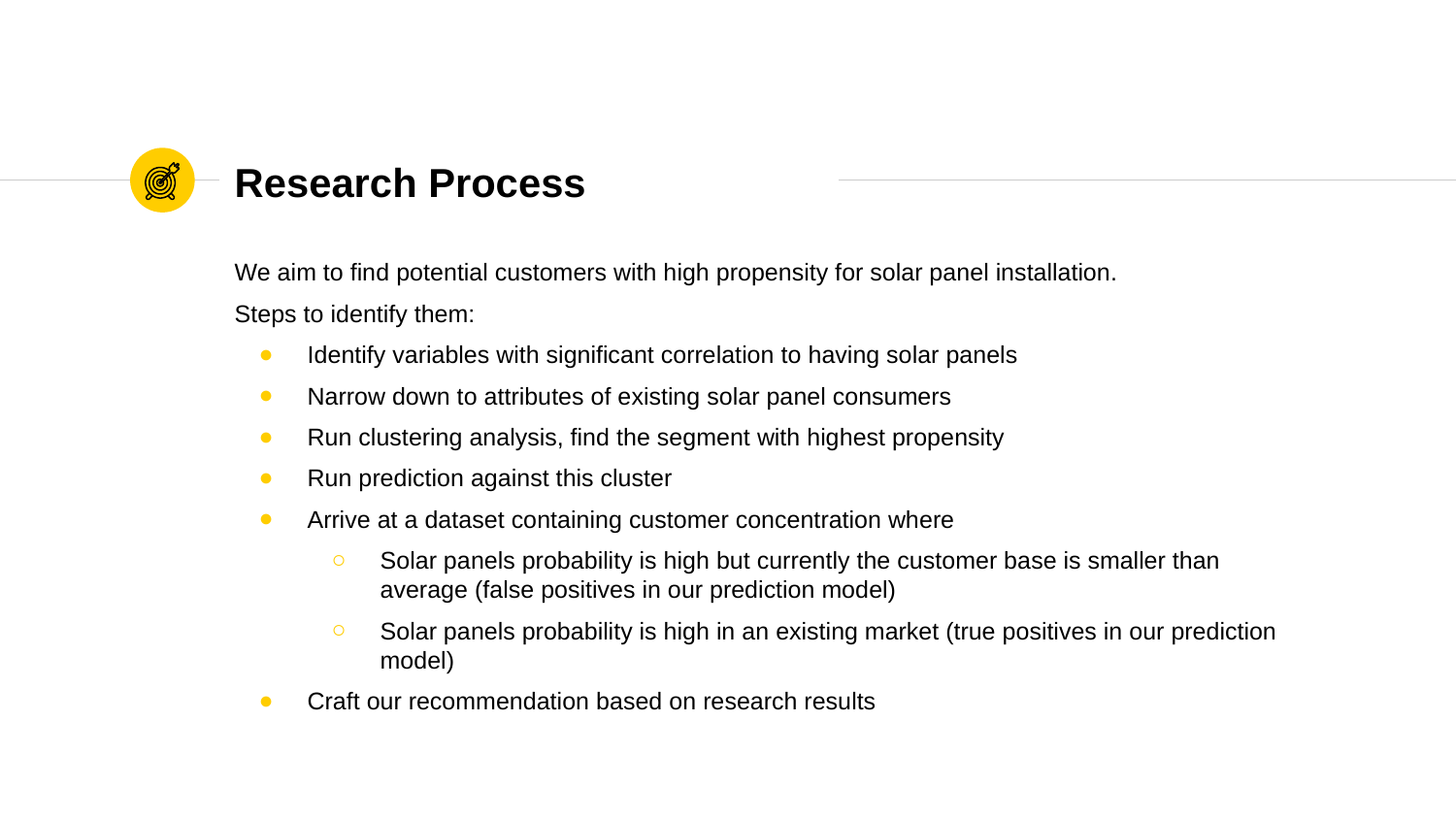

# Research Process

We aim to find potential customers with high propensity for solar panel installation.
Steps to identify them:
Identify variables with significant correlation to having solar panels
Narrow down to attributes of existing solar panel consumers
Run clustering analysis, find the segment with highest propensity
Run prediction against this cluster
Arrive at a dataset containing customer concentration where
Solar panels probability is high but currently the customer base is smaller than average (false positives in our prediction model)
Solar panels probability is high in an existing market (true positives in our prediction model)
Craft our recommendation based on research results